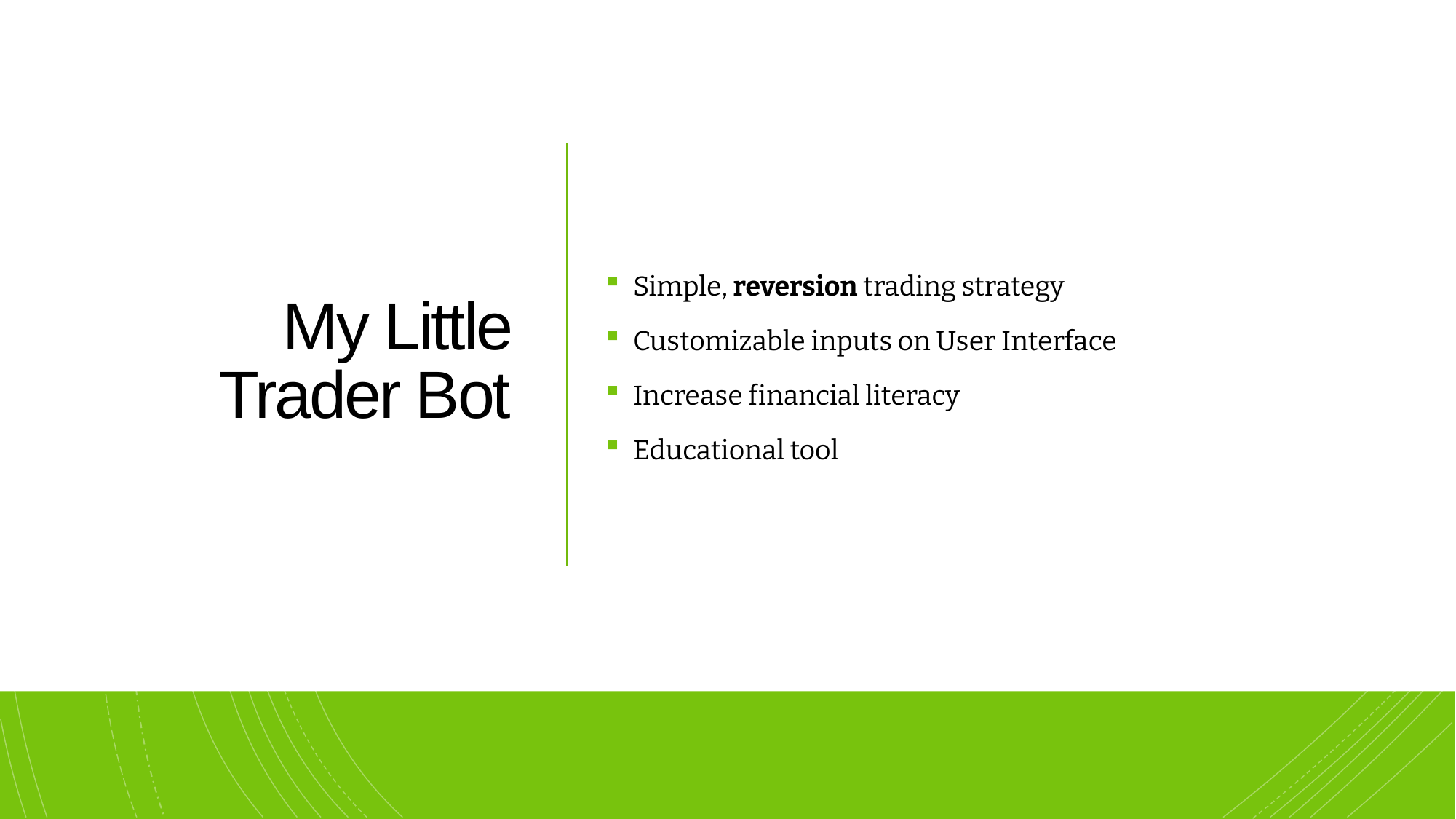

# My Little Trader Bot
Simple, reversion trading strategy
Customizable inputs on User Interface
Increase financial literacy
Educational tool